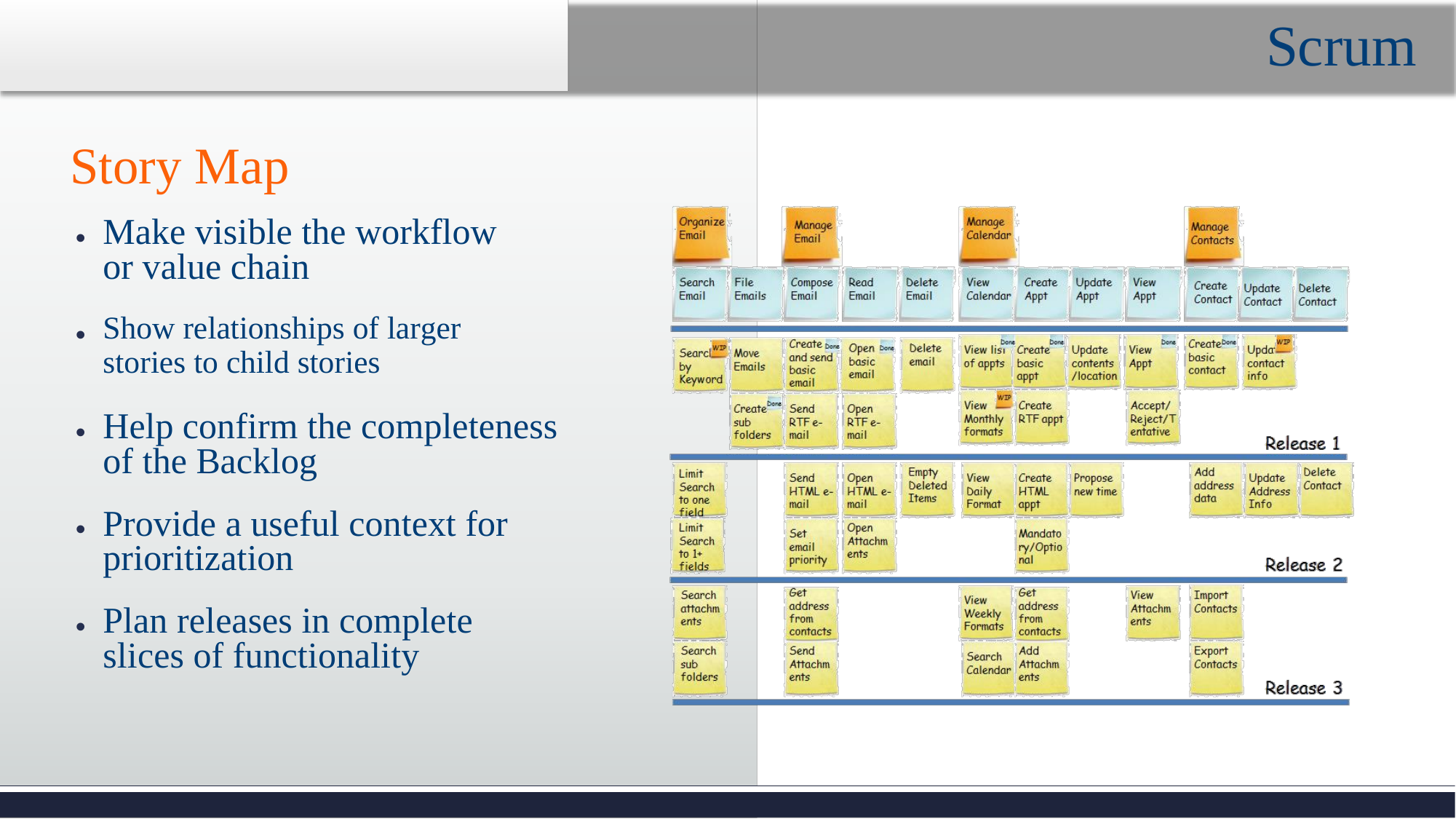

Scrum
Story Map

Make visible the workflow or value chain
Show relationships of larger
stories to child stories
Help confirm the completeness of the Backlog
Provide a useful context for prioritization
Plan releases in complete slices of functionality
•
•
•
•
•